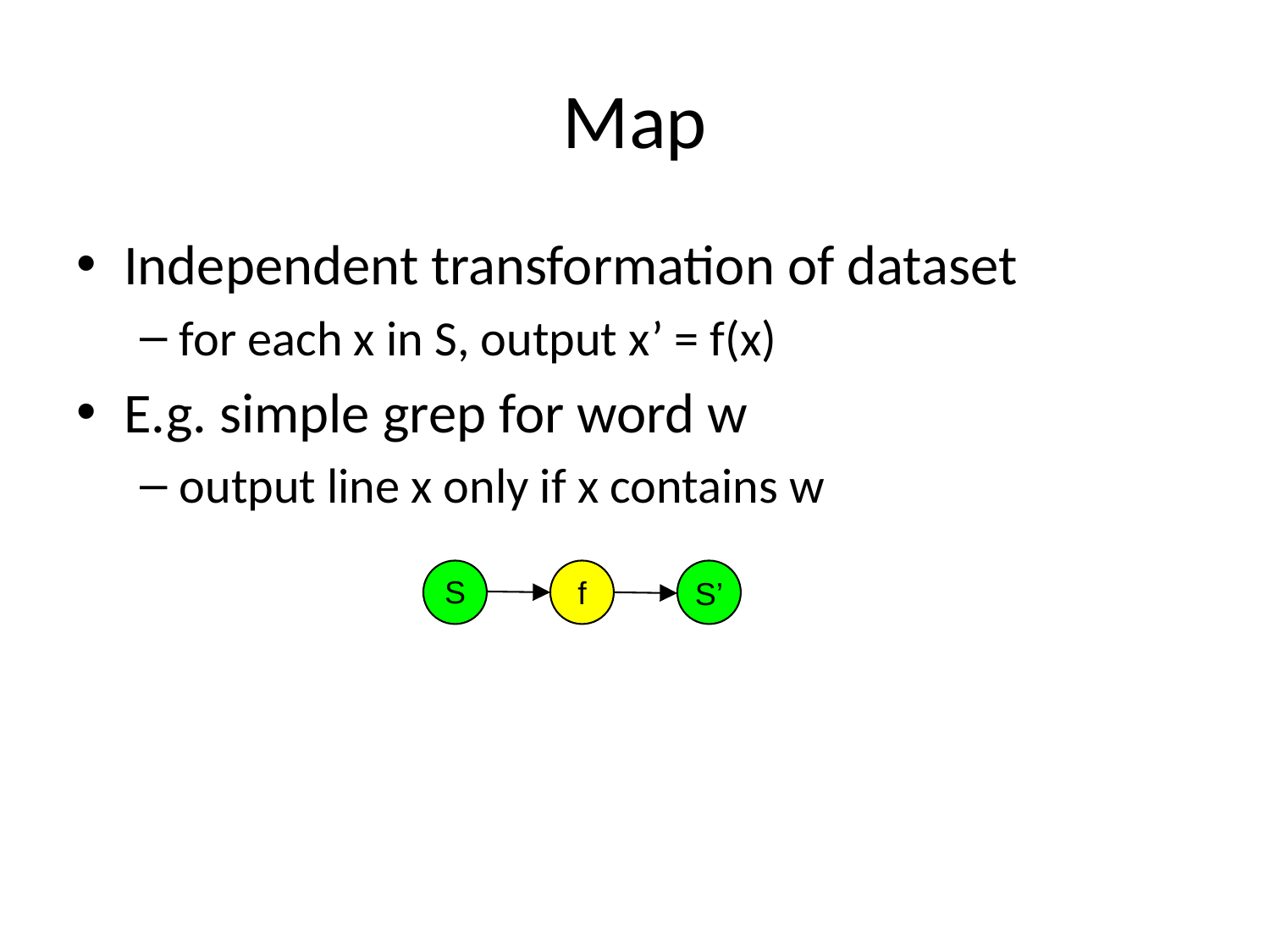

# Map
Independent transformation of dataset
for each x in S, output x’ = f(x)
E.g. simple grep for word w
output line x only if x contains w

S

f

S’